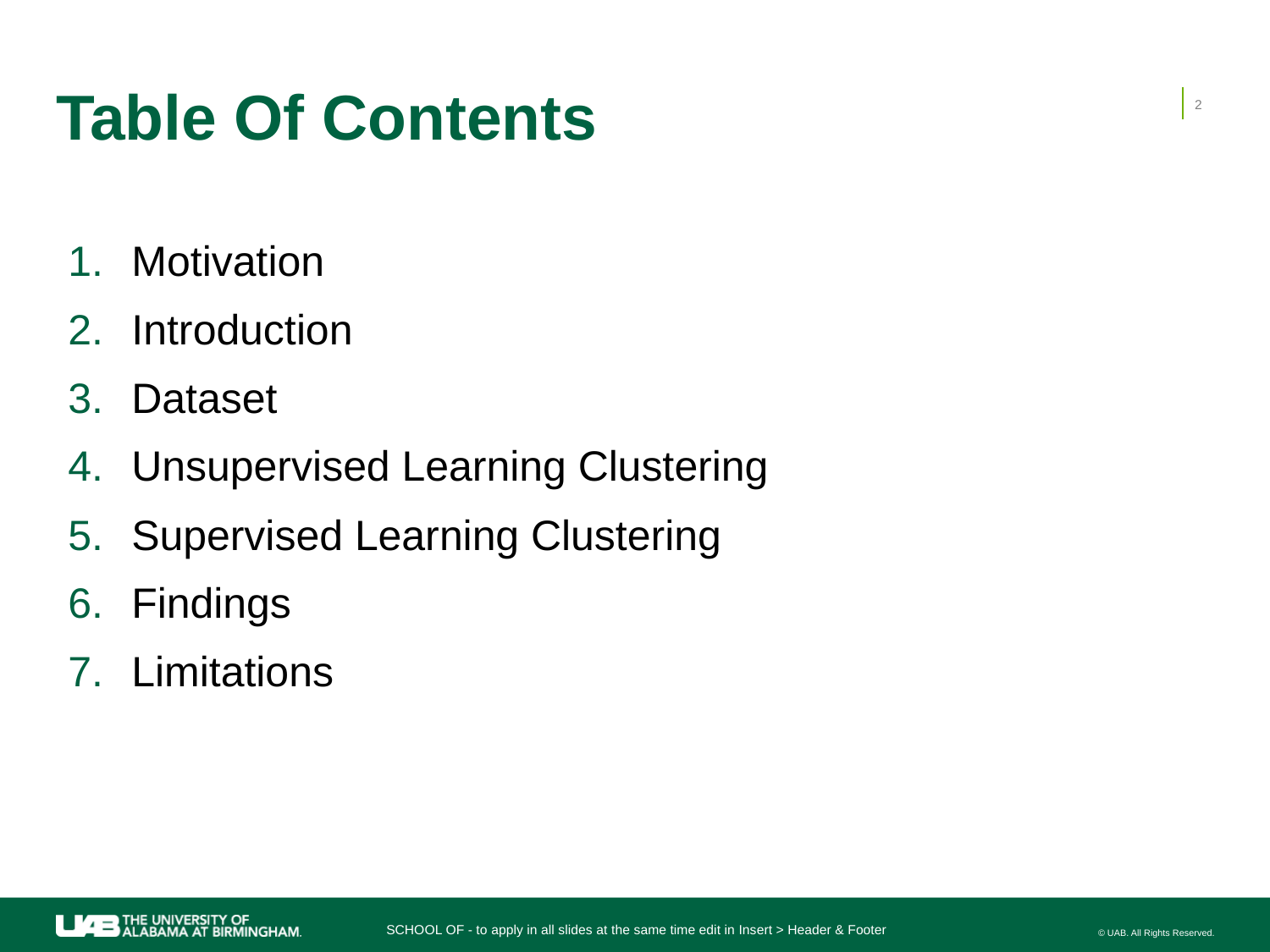

# Table Of Contents
2
Motivation
Introduction
Dataset
Unsupervised Learning Clustering
Supervised Learning Clustering
Findings
Limitations
SCHOOL OF - to apply in all slides at the same time edit in Insert > Header & Footer